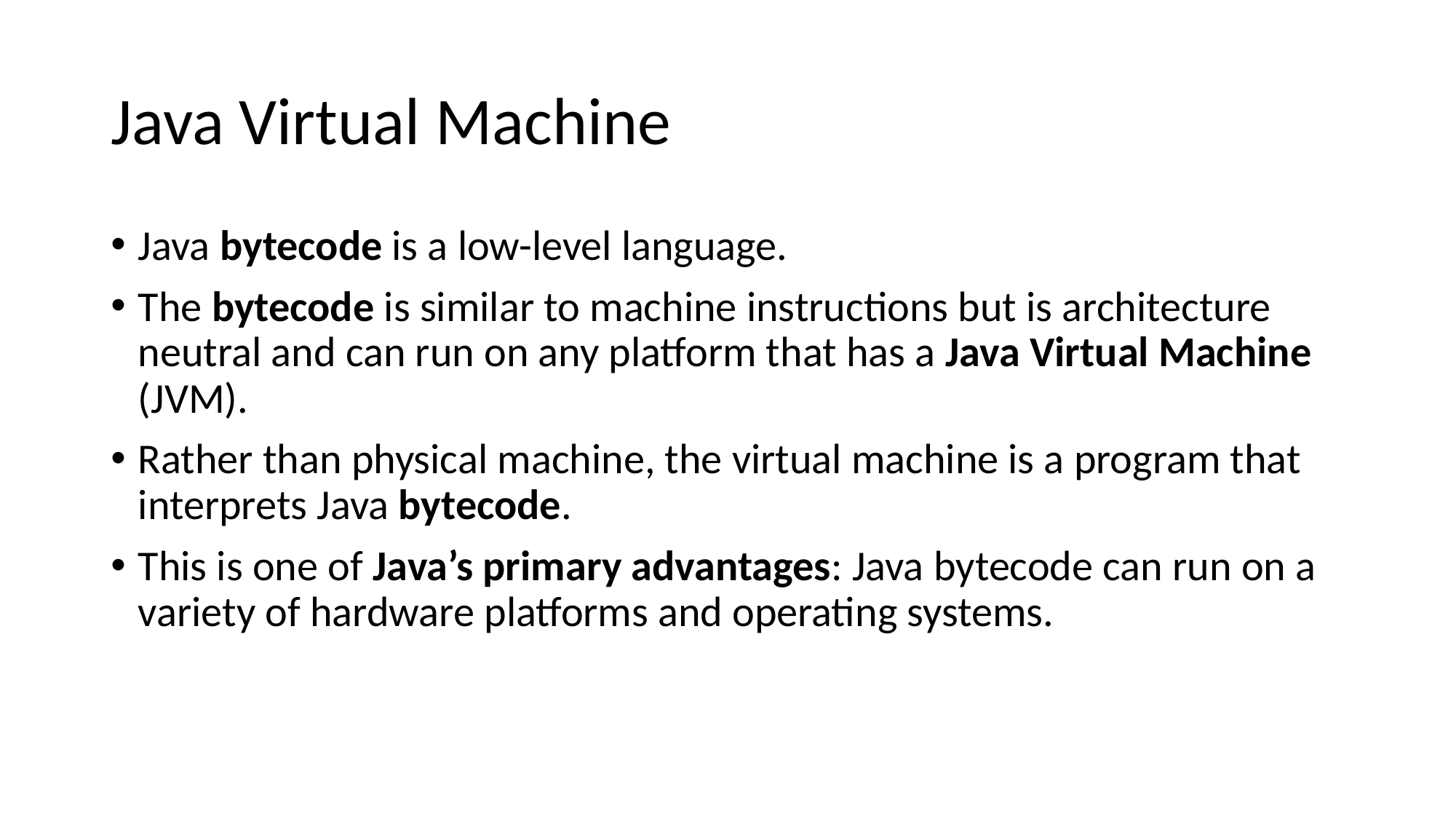

# Java Virtual Machine
Java bytecode is a low-level language.
The bytecode is similar to machine instructions but is architecture neutral and can run on any platform that has a Java Virtual Machine (JVM).
Rather than physical machine, the virtual machine is a program that interprets Java bytecode.
This is one of Java’s primary advantages: Java bytecode can run on a variety of hardware platforms and operating systems.